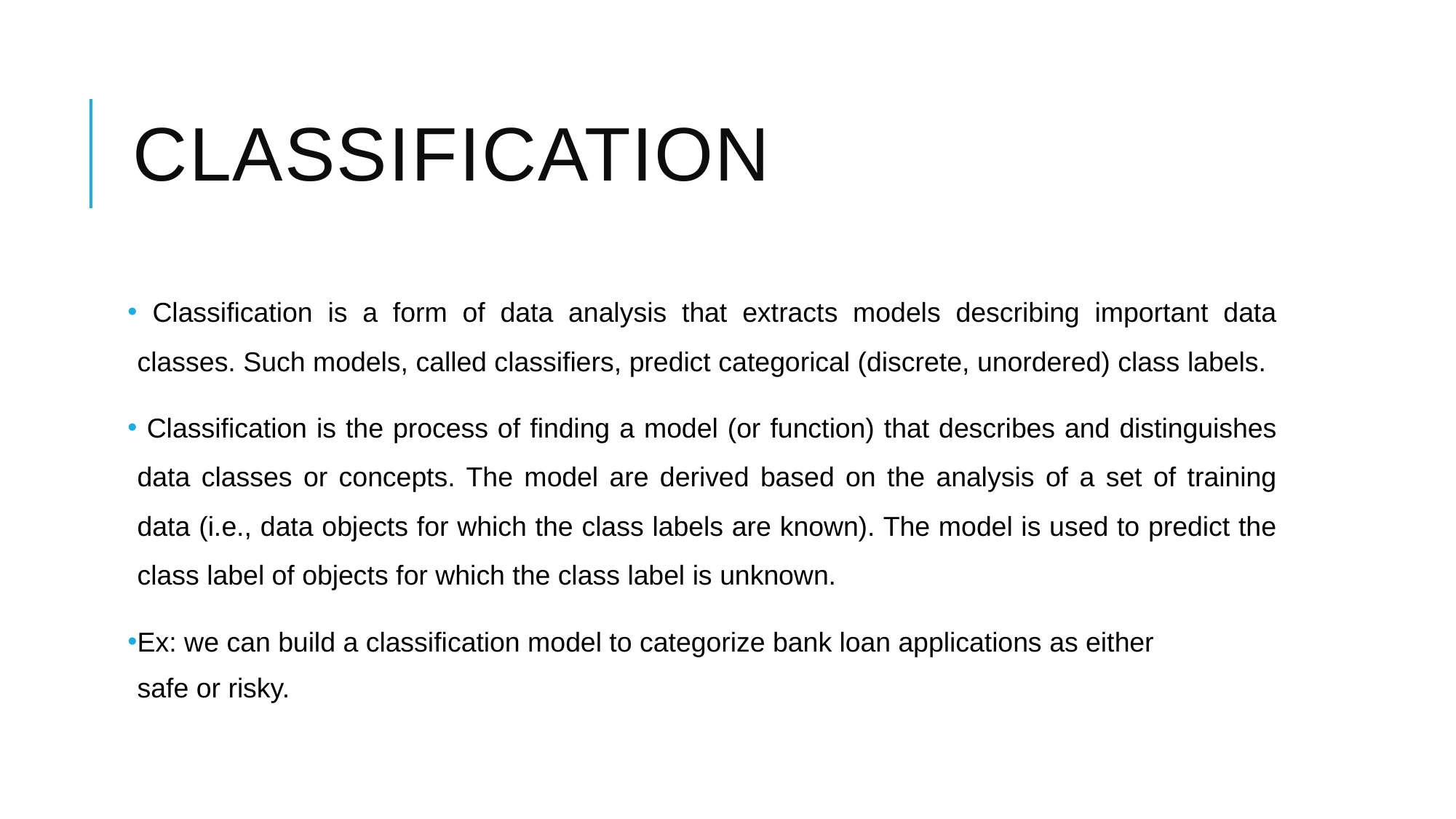

# Classification
 Classification is a form of data analysis that extracts models describing important data classes. Such models, called classifiers, predict categorical (discrete, unordered) class labels.
 Classification is the process of finding a model (or function) that describes and distinguishes data classes or concepts. The model are derived based on the analysis of a set of training data (i.e., data objects for which the class labels are known). The model is used to predict the class label of objects for which the class label is unknown.
Ex: we can build a classification model to categorize bank loan applications as either
safe or risky.